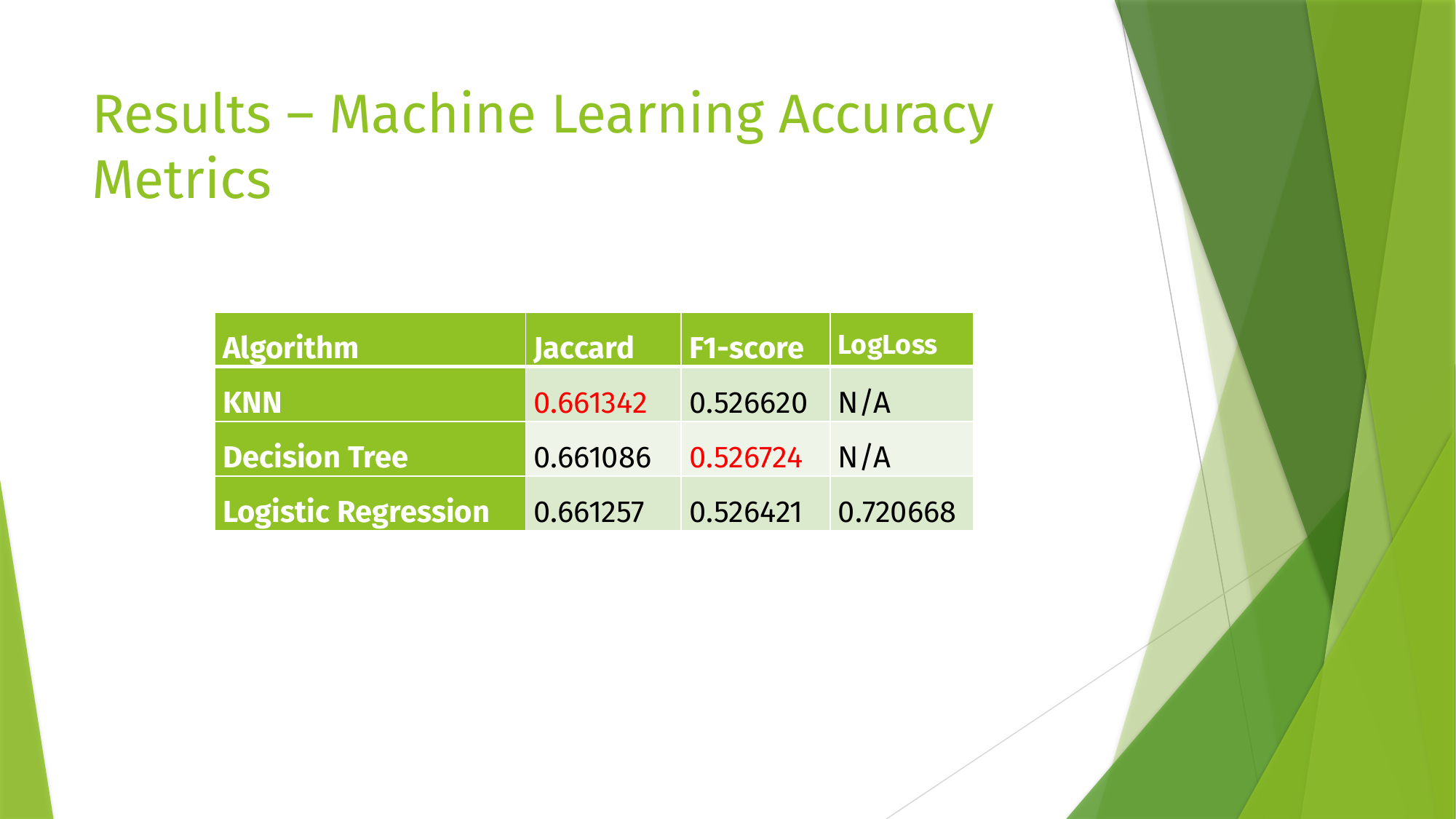

# Results – Machine Learning Accuracy Metrics
| Algorithm | Jaccard | F1-score | LogLoss |
| --- | --- | --- | --- |
| KNN | 0.661342 | 0.526620 | N/A |
| Decision Tree | 0.661086 | 0.526724 | N/A |
| Logistic Regression | 0.661257 | 0.526421 | 0.720668 |